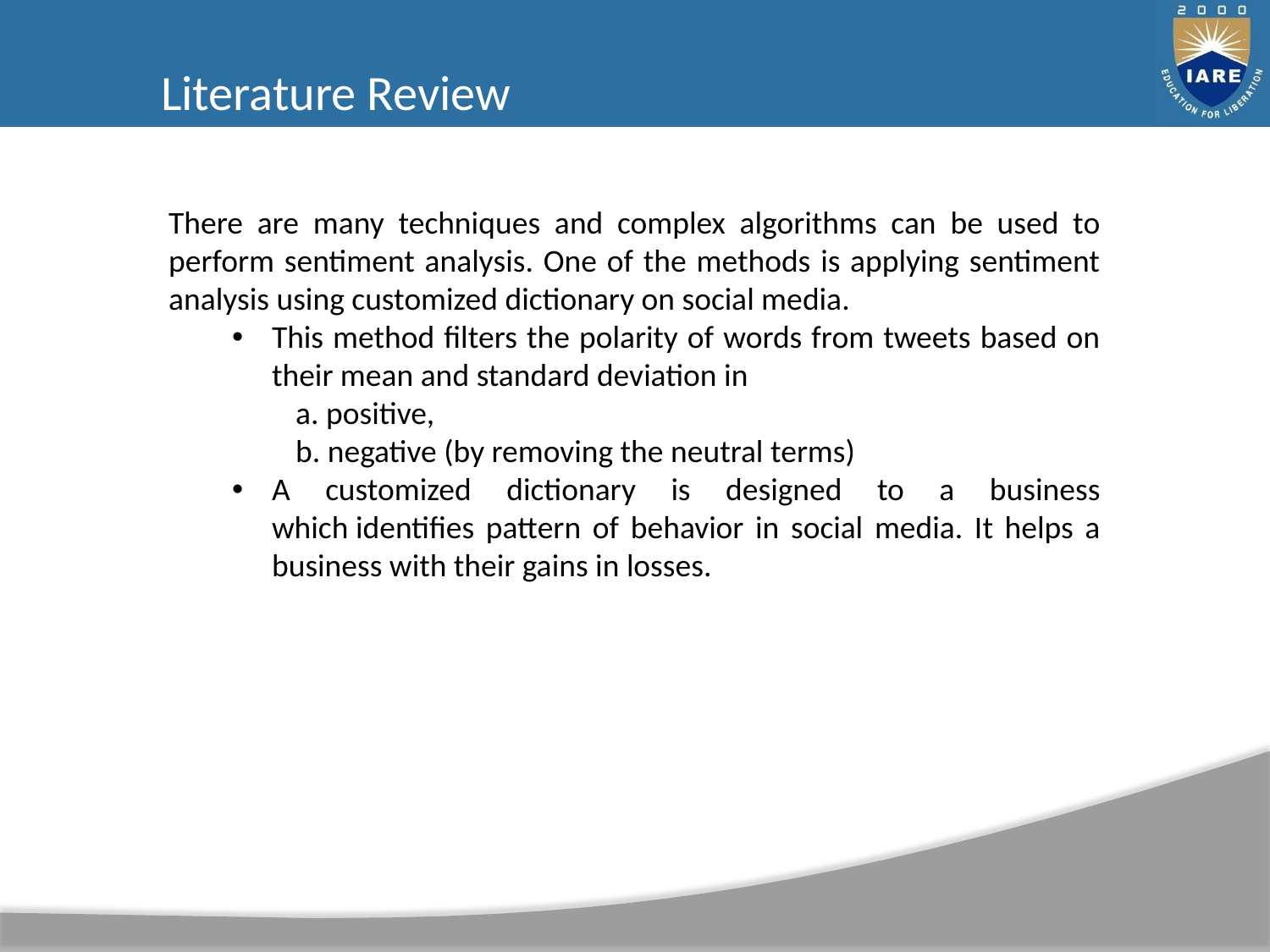

Literature Review
There are many techniques and complex algorithms can be used to perform sentiment analysis. One of the methods is applying sentiment analysis using customized dictionary on social media.
This method filters the polarity of words from tweets based on their mean and standard deviation in
a. positive,
b. negative (by removing the neutral terms)
A customized dictionary is designed to a business which identifies pattern of behavior in social media. It helps a business with their gains in losses.